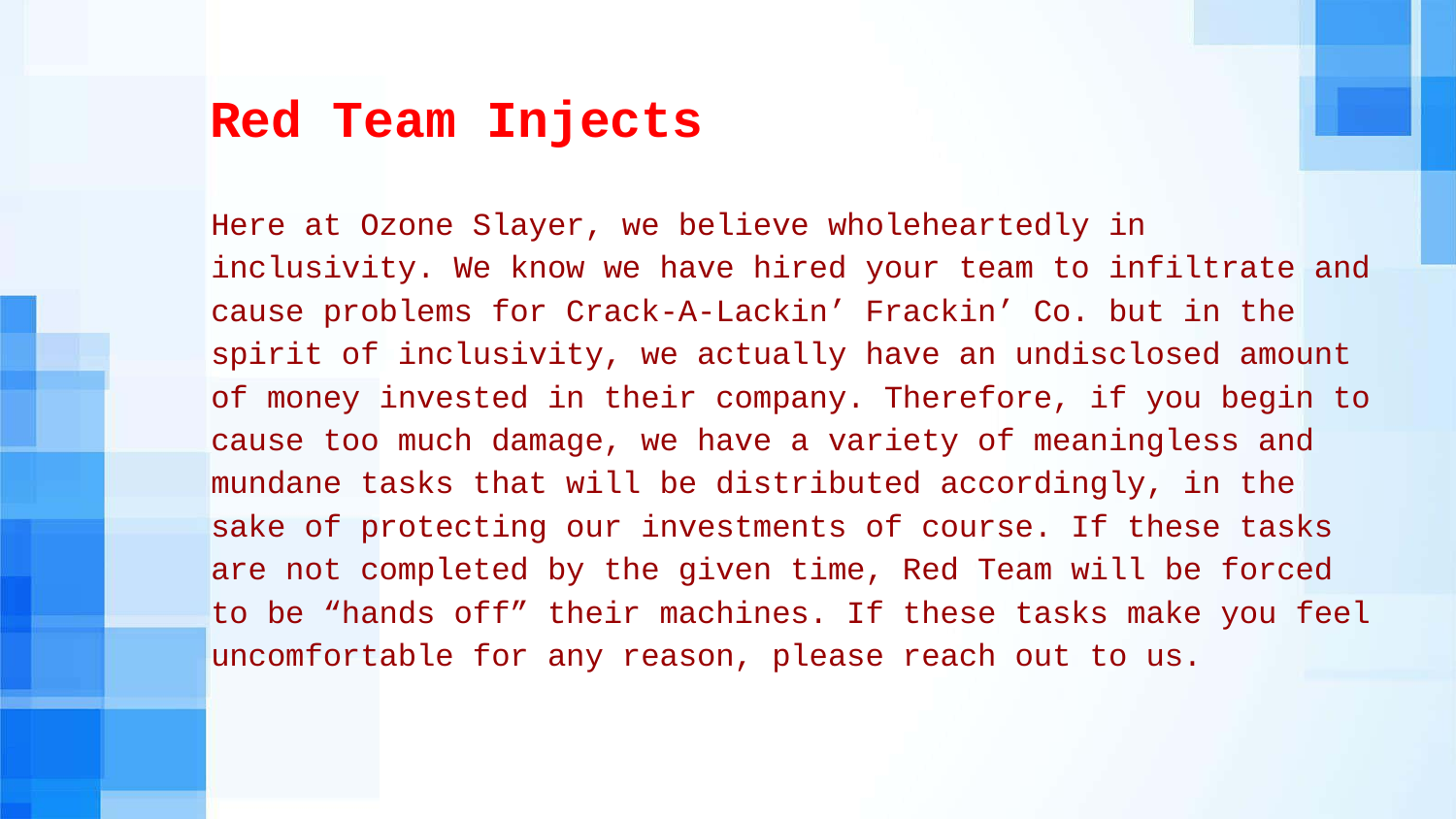

# Red Team Injects
Here at Ozone Slayer, we believe wholeheartedly in inclusivity. We know we have hired your team to infiltrate and cause problems for Crack-A-Lackin’ Frackin’ Co. but in the spirit of inclusivity, we actually have an undisclosed amount of money invested in their company. Therefore, if you begin to cause too much damage, we have a variety of meaningless and mundane tasks that will be distributed accordingly, in the sake of protecting our investments of course. If these tasks are not completed by the given time, Red Team will be forced to be “hands off” their machines. If these tasks make you feel uncomfortable for any reason, please reach out to us.